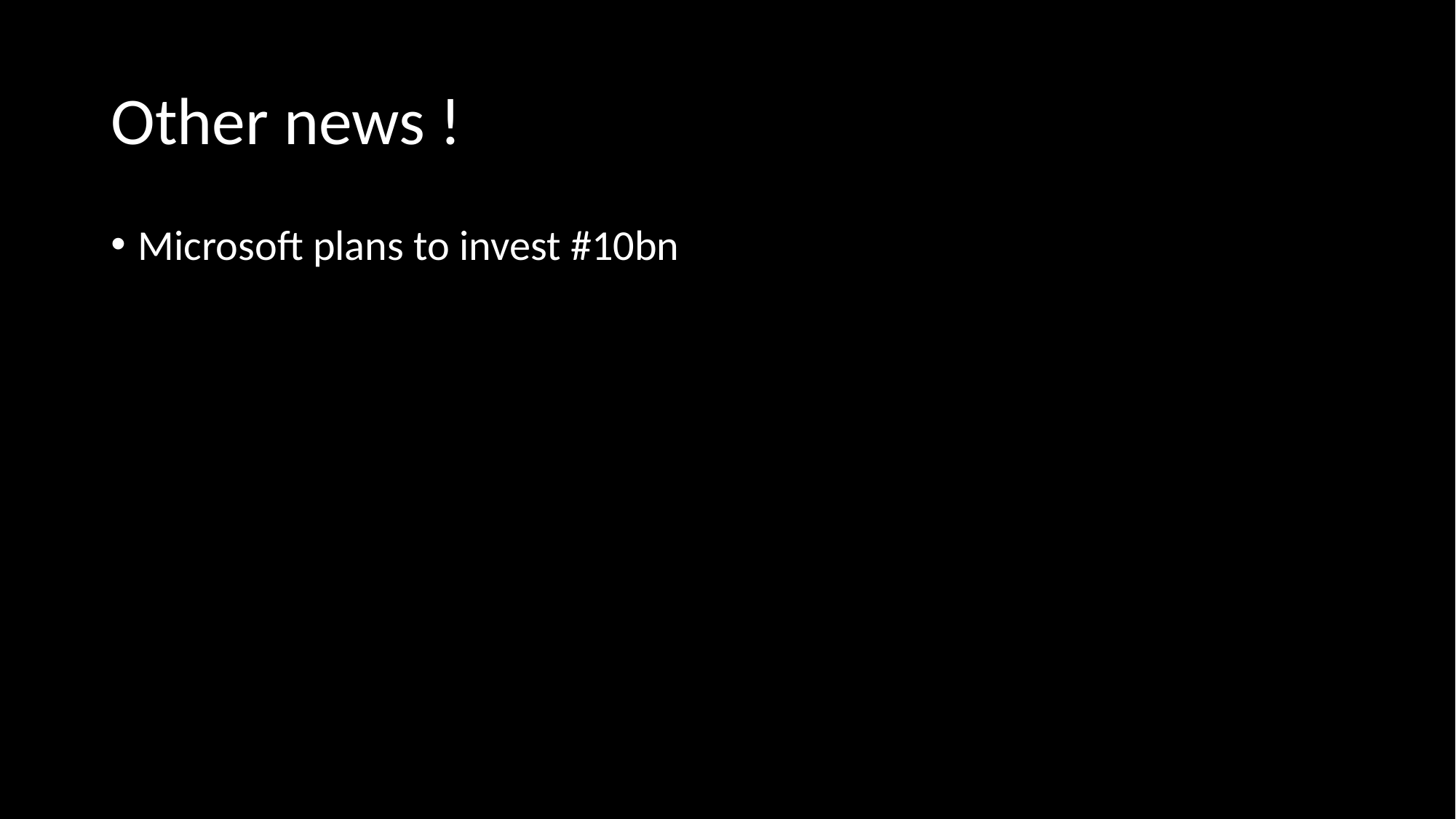

# Other news !
Microsoft plans to invest #10bn